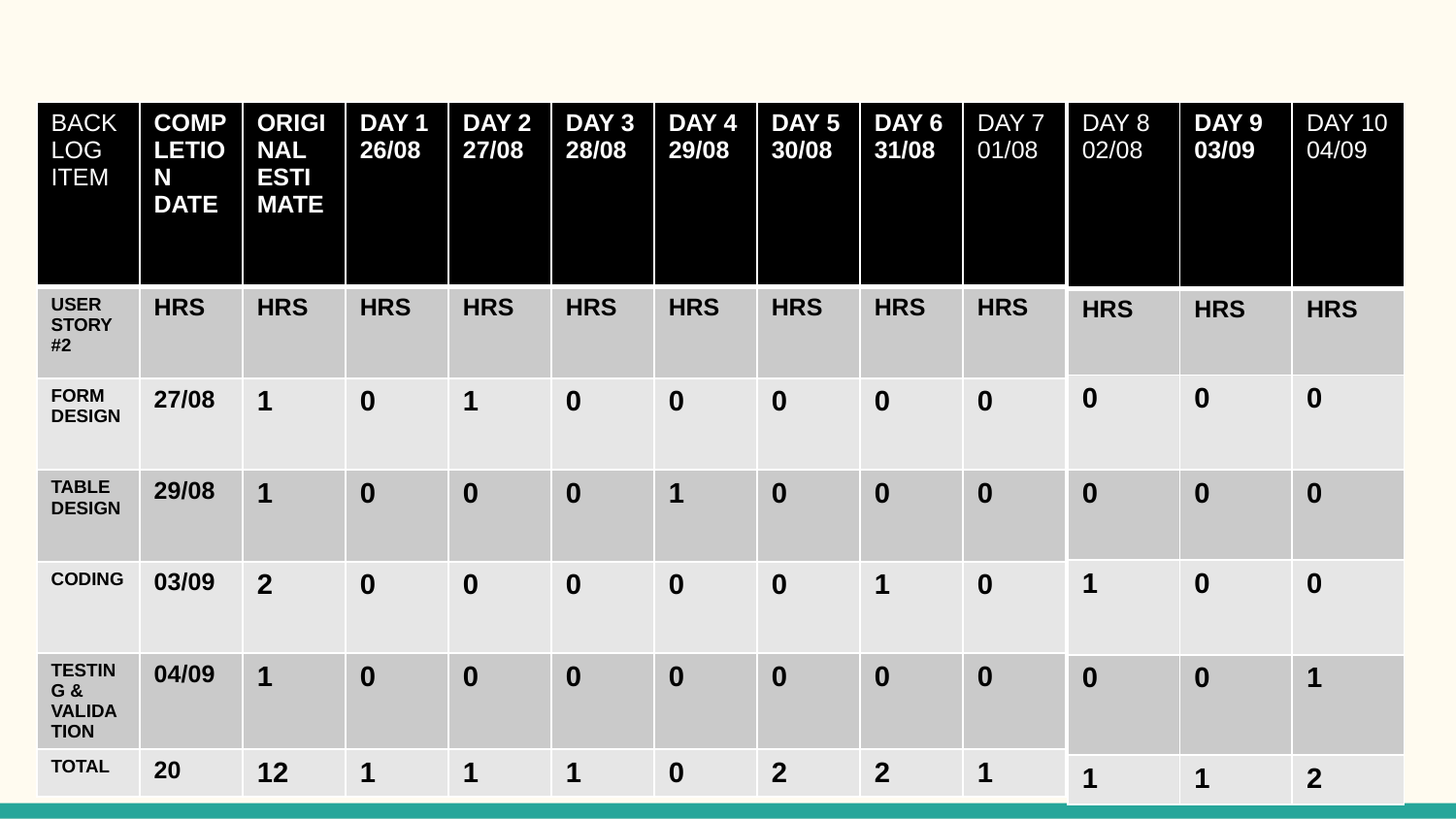

| BACKLOG ITEM | COMPLETION DATE | ORIGINAL ESTIMATE | DAY 1 26/08 | DAY 2 27/08 | DAY 3 28/08 | DAY 4 29/08 | DAY 5 30/08 | DAY 6 31/08 | DAY 7 01/08 |
| --- | --- | --- | --- | --- | --- | --- | --- | --- | --- |
| USER STORY #2 | HRS | HRS | HRS | HRS | HRS | HRS | HRS | HRS | HRS |
| FORM DESIGN | 27/08 | 1 | 0 | 1 | 0 | 0 | 0 | 0 | 0 |
| TABLE DESIGN | 29/08 | 1 | 0 | 0 | 0 | 1 | 0 | 0 | 0 |
| CODING | 03/09 | 2 | 0 | 0 | 0 | 0 | 0 | 1 | 0 |
| TESTING & VALIDATION | 04/09 | 1 | 0 | 0 | 0 | 0 | 0 | 0 | 0 |
| TOTAL | 20 | 12 | 1 | 1 | 1 | 0 | 2 | 2 | 1 |
| DAY 8 02/08 | DAY 9 03/09 | DAY 10 04/09 |
| --- | --- | --- |
| HRS | HRS | HRS |
| 0 | 0 | 0 |
| 0 | 0 | 0 |
| 1 | 0 | 0 |
| 0 | 0 | 1 |
| 1 | 1 | 2 |